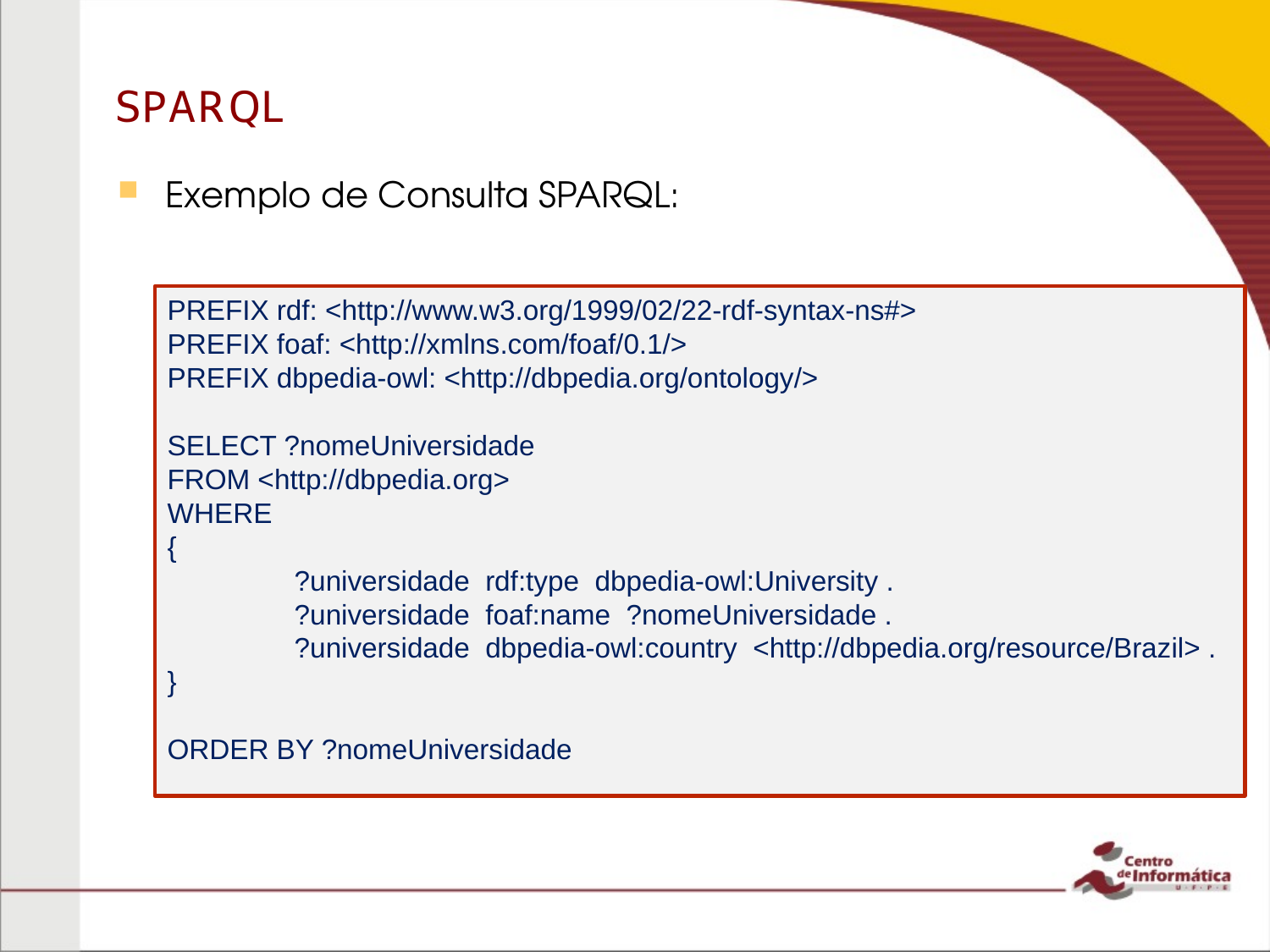

# SPARQL
Exemplo de Consulta SPARQL:

PREFIX rdf: <http://www.w3.org/1999/02/22-rdf-syntax-ns#>
PREFIX foaf: <http://xmlns.com/foaf/0.1/>
PREFIX dbpedia-owl: <http://dbpedia.org/ontology/>

SELECT ?nomeUniversidade
FROM <http://dbpedia.org>
WHERE
{
	?universidade  rdf:type  dbpedia-owl:University .
	?universidade  foaf:name  ?nomeUniversidade .
	?universidade  dbpedia-owl:country  <http://dbpedia.org/resource/Brazil> .
}

ORDER BY ?nomeUniversidade